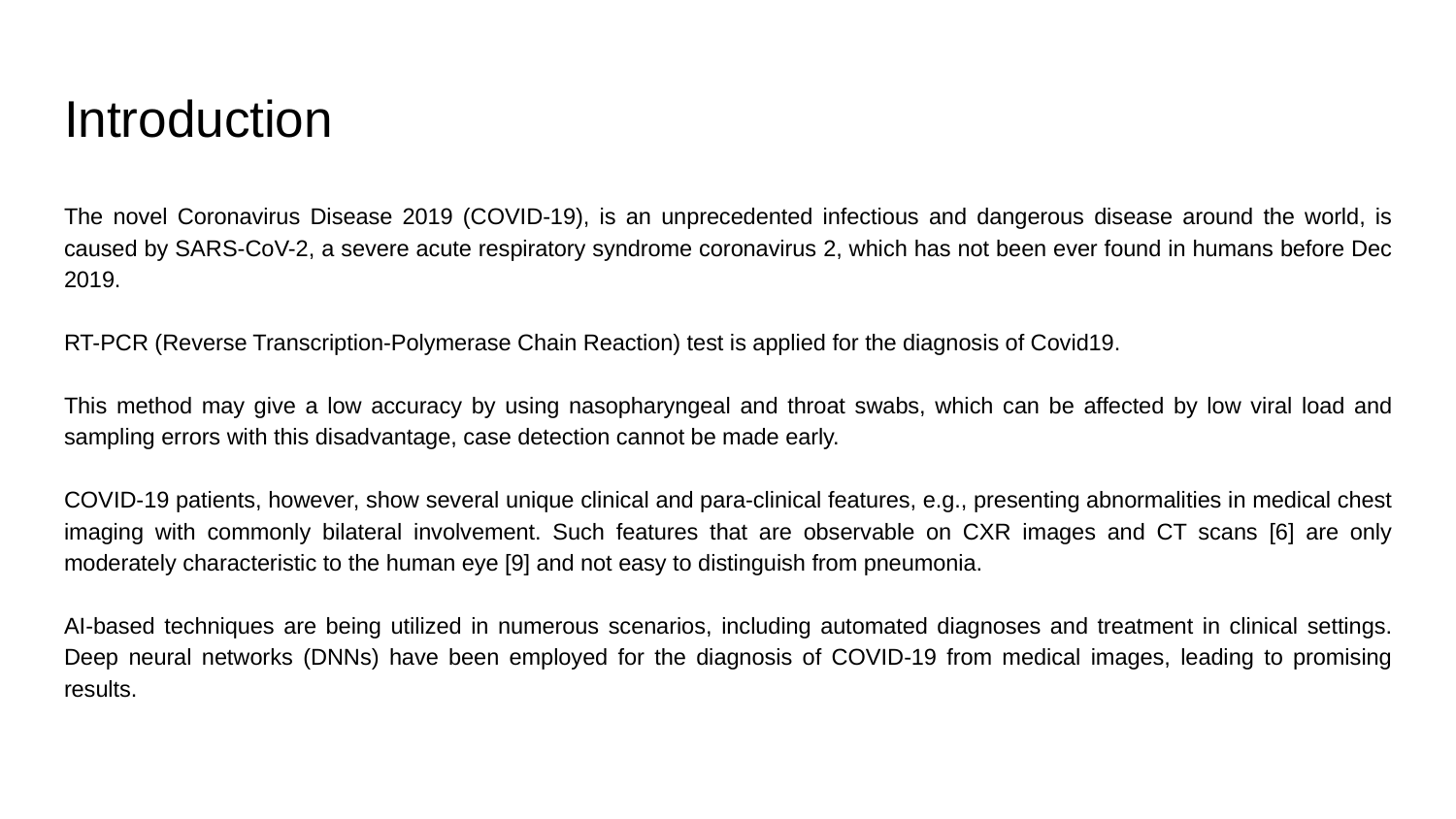

# Introduction
The novel Coronavirus Disease 2019 (COVID-19), is an unprecedented infectious and dangerous disease around the world, is caused by SARS-CoV-2, a severe acute respiratory syndrome coronavirus 2, which has not been ever found in humans before Dec 2019.

RT-PCR (Reverse Transcription-Polymerase Chain Reaction) test is applied for the diagnosis of Covid19.

This method may give a low accuracy by using nasopharyngeal and throat swabs, which can be affected by low viral load and sampling errors with this disadvantage, case detection cannot be made early.

COVID-19 patients, however, show several unique clinical and para-clinical features, e.g., presenting abnormalities in medical chest imaging with commonly bilateral involvement. Such features that are observable on CXR images and CT scans [6] are only moderately characteristic to the human eye [9] and not easy to distinguish from pneumonia.

AI-based techniques are being utilized in numerous scenarios, including automated diagnoses and treatment in clinical settings. Deep neural networks (DNNs) have been employed for the diagnosis of COVID-19 from medical images, leading to promising results.